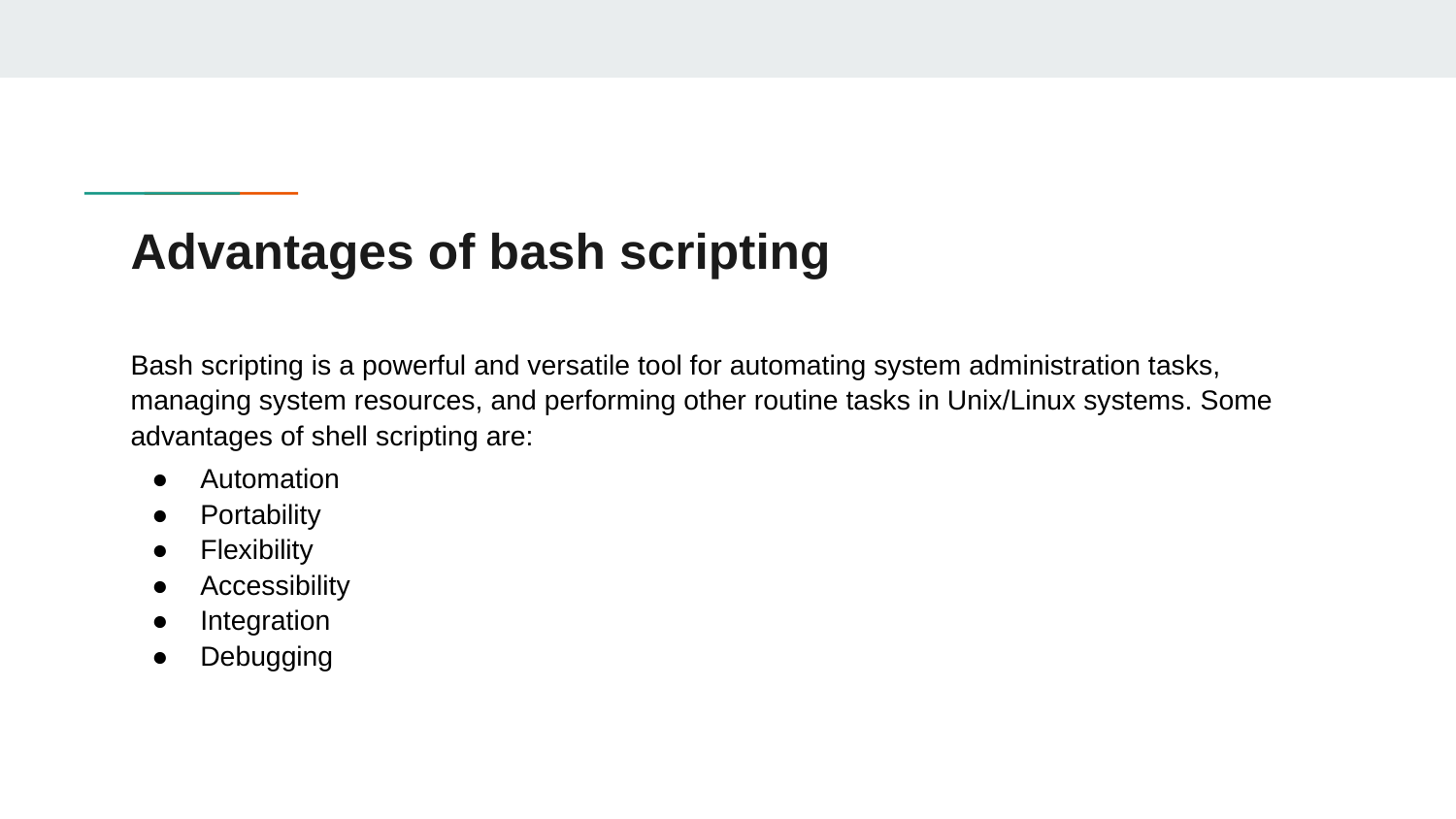

# Advantages of bash scripting
Bash scripting is a powerful and versatile tool for automating system administration tasks, managing system resources, and performing other routine tasks in Unix/Linux systems. Some advantages of shell scripting are:
Automation
Portability
Flexibility
Accessibility
Integration
Debugging